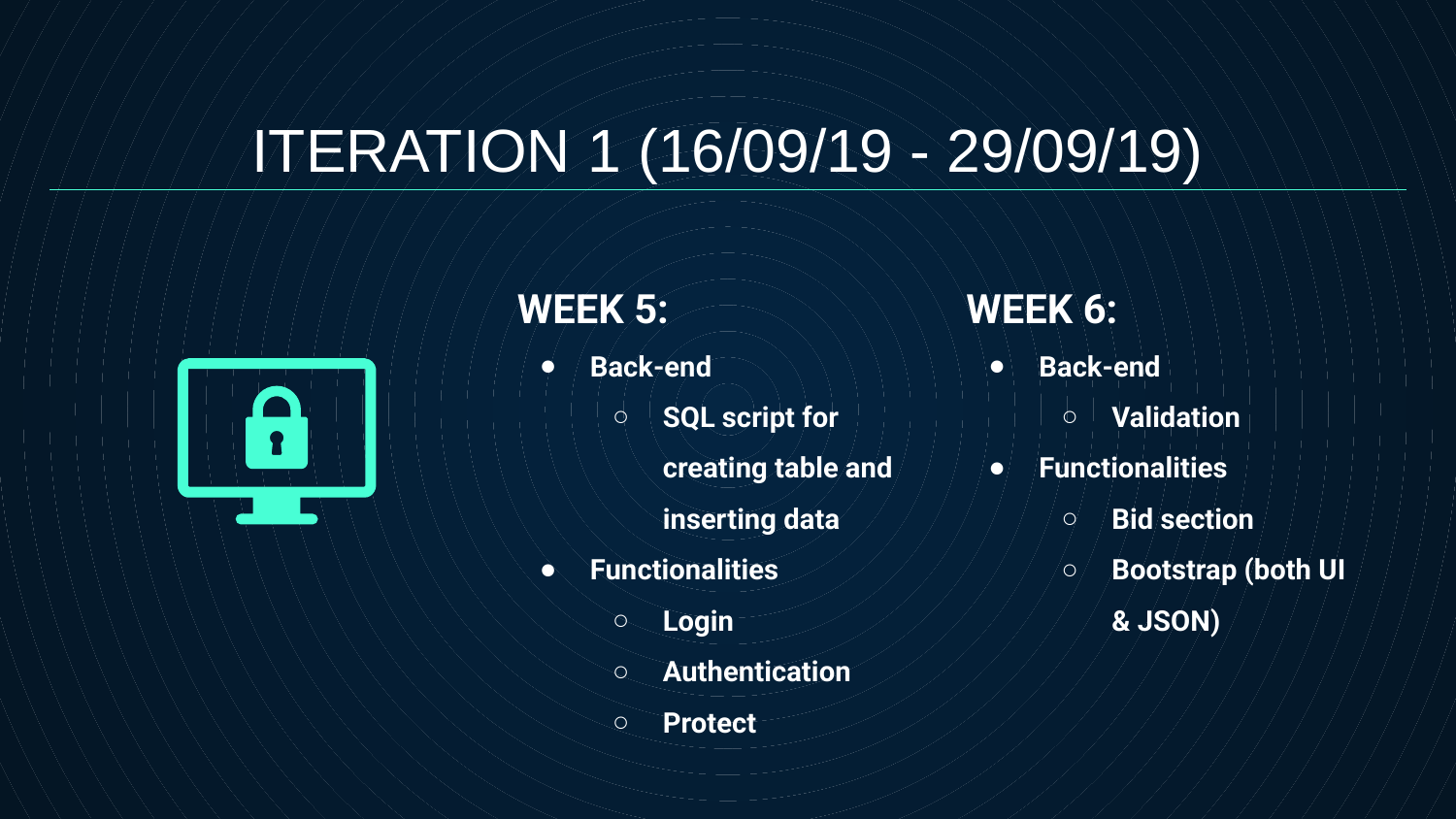

ITERATION 1 (16/09/19 - 29/09/19)
WEEK 5:
Back-end
SQL script for creating table and inserting data
Functionalities
Login
Authentication
Protect
WEEK 6:
Back-end
Validation
Functionalities
Bid section
Bootstrap (both UI & JSON)